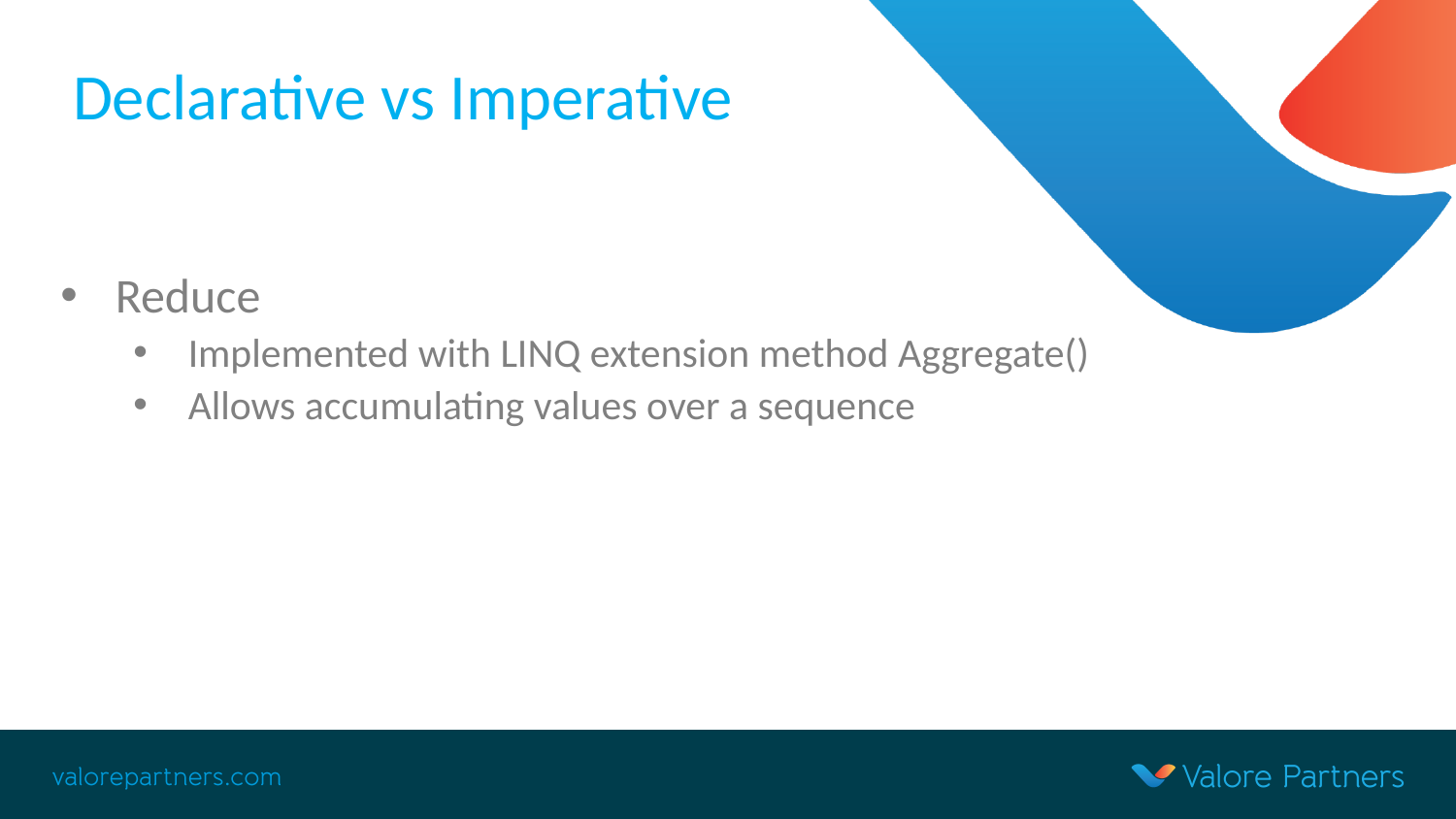

# Declarative vs Imperative
Reduce
Implemented with LINQ extension method Aggregate()
Allows accumulating values over a sequence